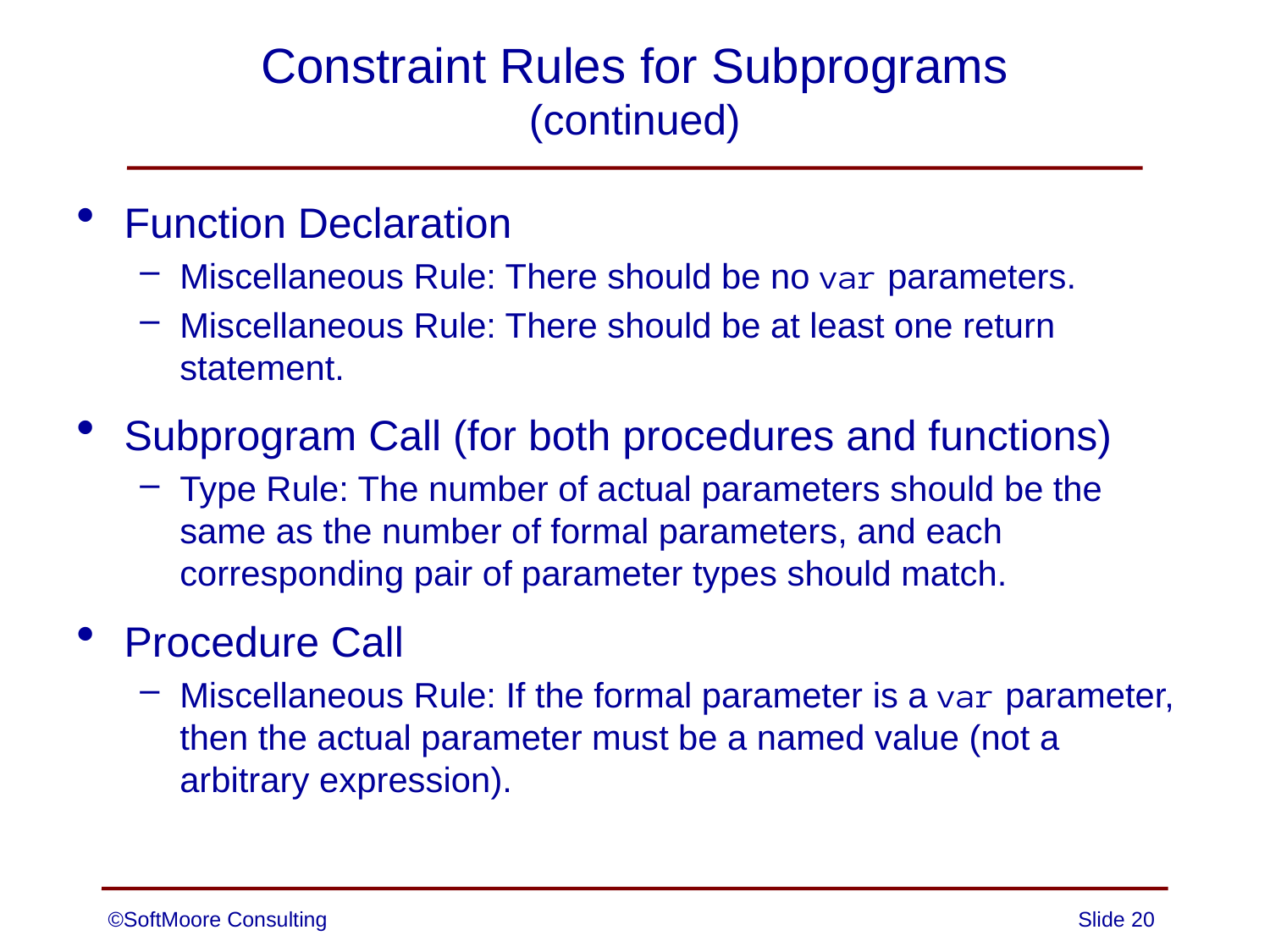

# Constraint Rules for Subprograms (continued)
Function Declaration
Miscellaneous Rule: There should be no var parameters.
Miscellaneous Rule: There should be at least one return statement.
Subprogram Call (for both procedures and functions)
Type Rule: The number of actual parameters should be the same as the number of formal parameters, and each corresponding pair of parameter types should match.
Procedure Call
Miscellaneous Rule: If the formal parameter is a var parameter, then the actual parameter must be a named value (not a arbitrary expression).
©SoftMoore Consulting
Slide 20